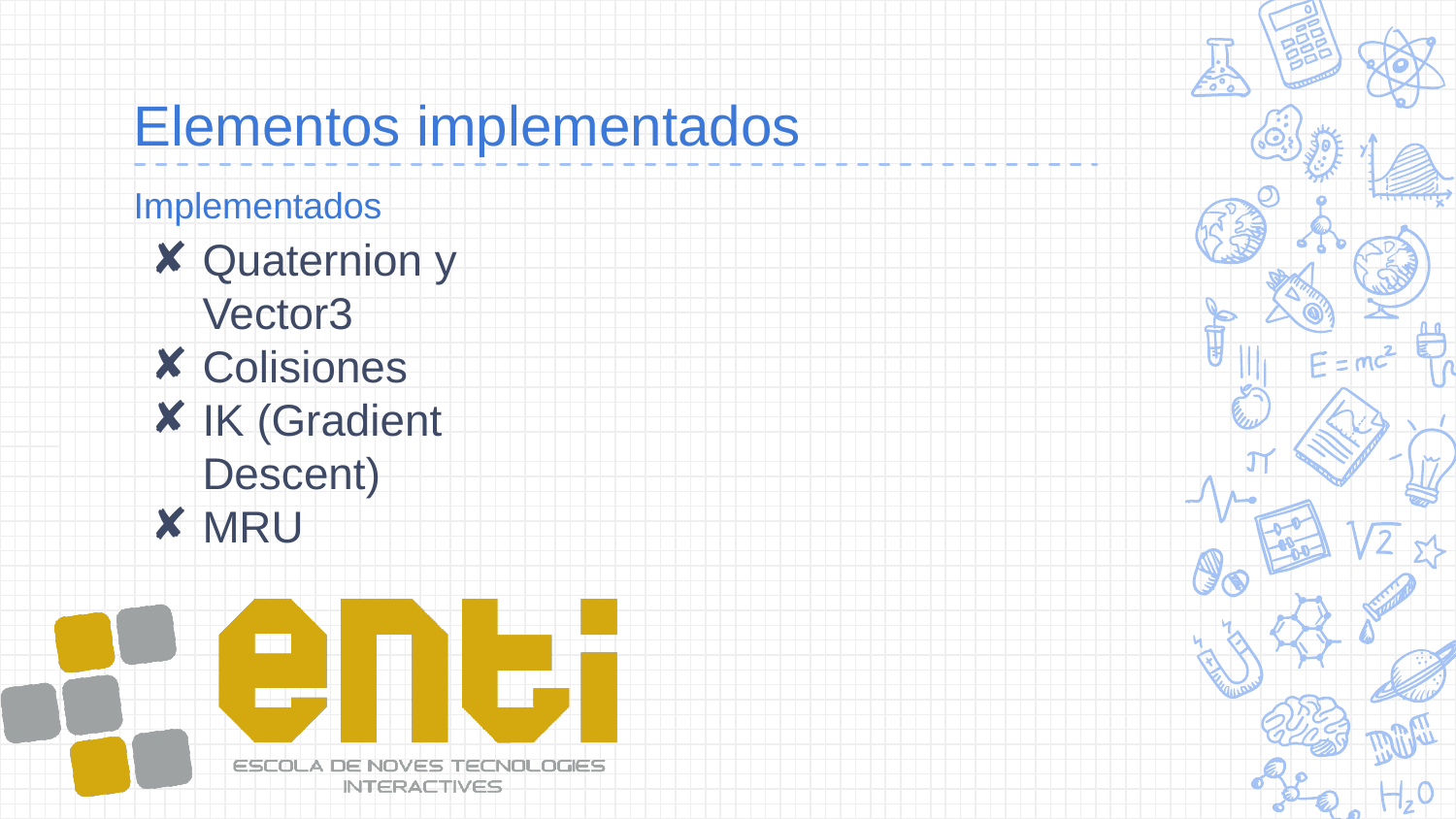

# Elementos implementados
Implementados
Quaternion y Vector3
Colisiones
IK (Gradient Descent)
MRU